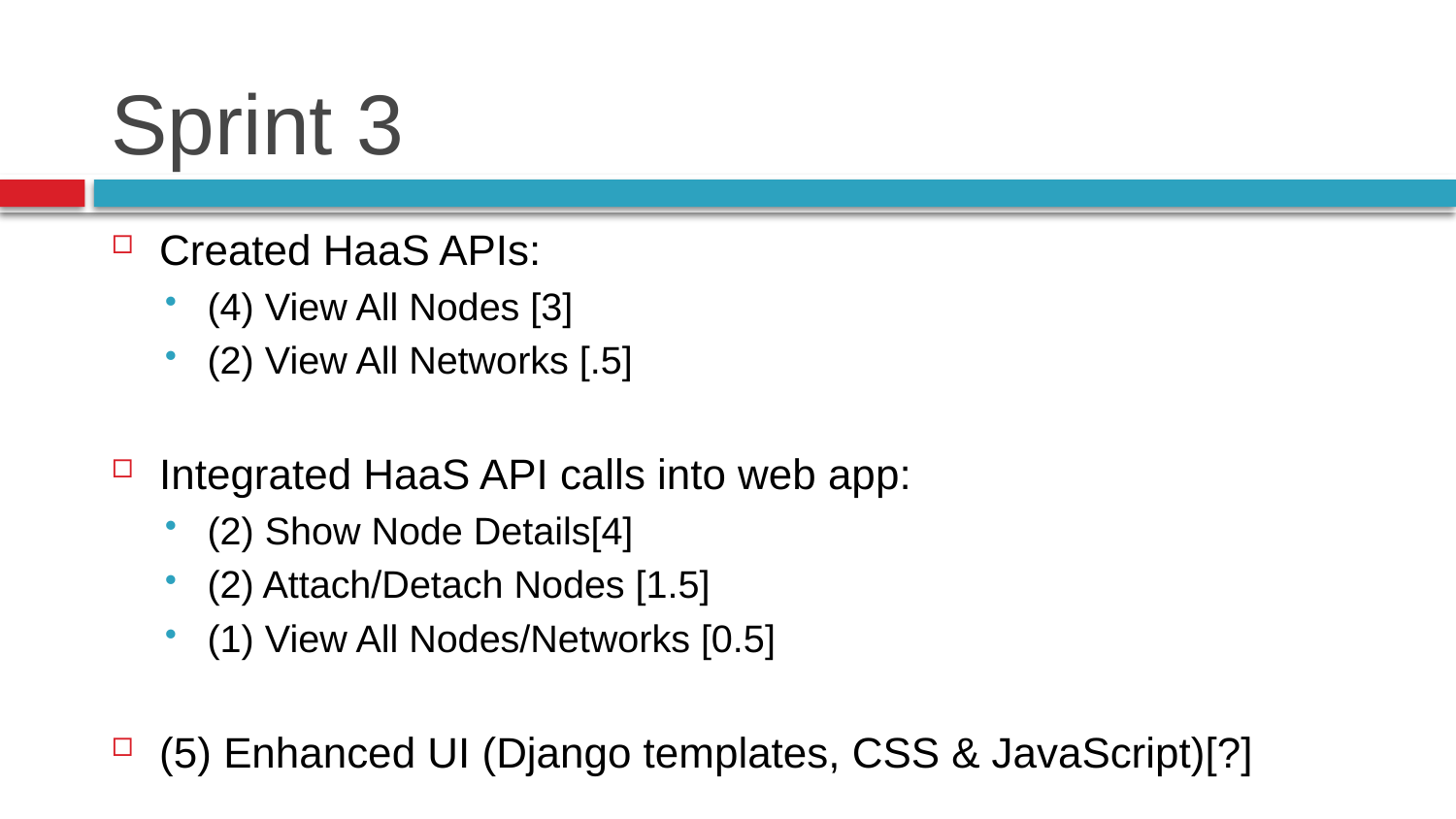

# Sprint 3
Created HaaS APIs:
(4) View All Nodes [3]
(2) View All Networks [.5]

Integrated HaaS API calls into web app:
(2) Show Node Details[4]
(2) Attach/Detach Nodes [1.5]
(1) View All Nodes/Networks [0.5]

(5) Enhanced UI (Django templates, CSS & JavaScript)[?]